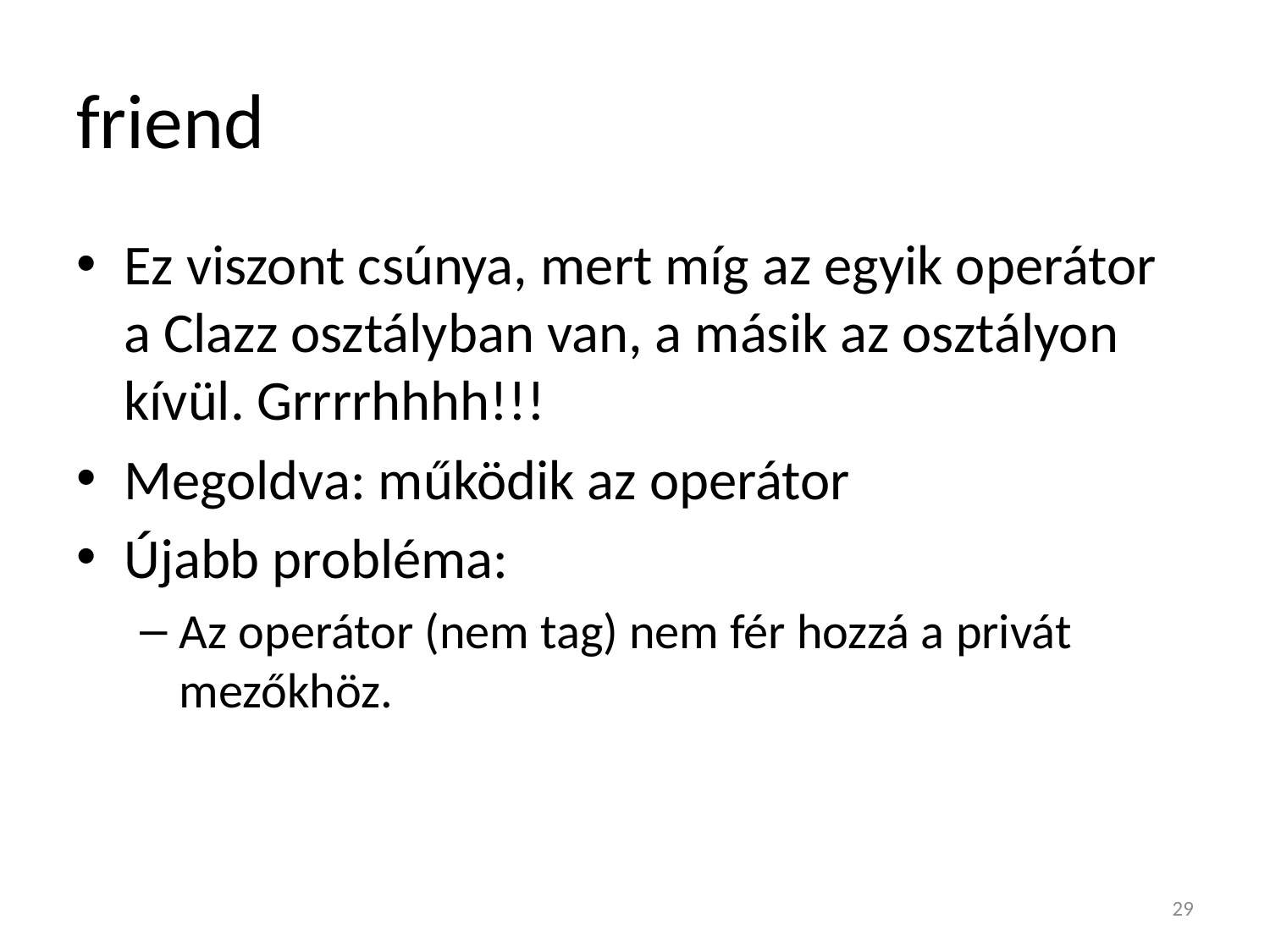

# friend
Ez viszont csúnya, mert míg az egyik operátor a Clazz osztályban van, a másik az osztályon kívül. Grrrrhhhh!!!
Megoldva: működik az operátor
Újabb probléma:
Az operátor (nem tag) nem fér hozzá a privát mezőkhöz.
29